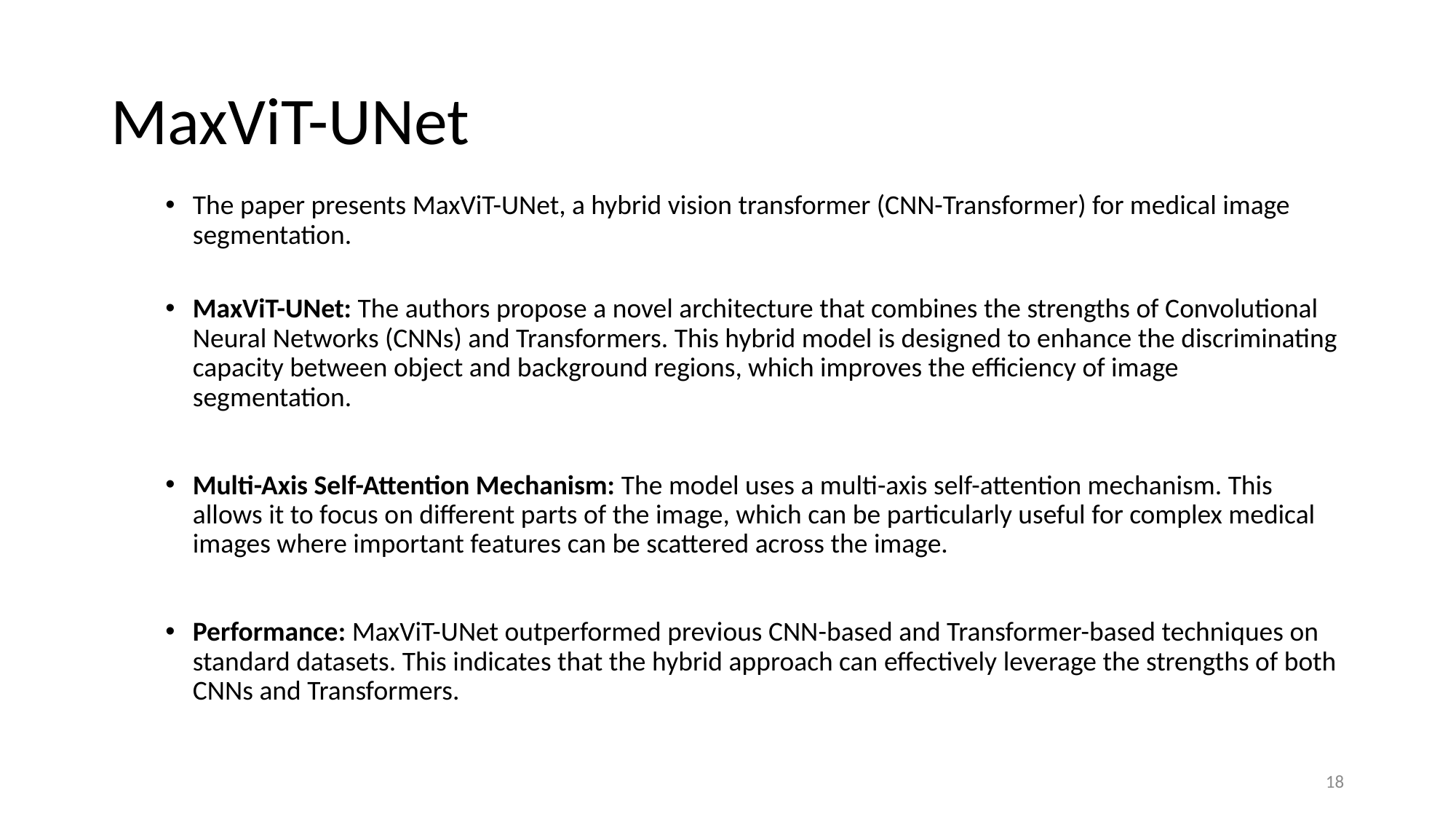

# MaxViT-UNet
The paper presents MaxViT-UNet, a hybrid vision transformer (CNN-Transformer) for medical image segmentation.

MaxViT-UNet: The authors propose a novel architecture that combines the strengths of Convolutional Neural Networks (CNNs) and Transformers. This hybrid model is designed to enhance the discriminating capacity between object and background regions, which improves the efficiency of image segmentation.

Multi-Axis Self-Attention Mechanism: The model uses a multi-axis self-attention mechanism. This allows it to focus on different parts of the image, which can be particularly useful for complex medical images where important features can be scattered across the image.

Performance: MaxViT-UNet outperformed previous CNN-based and Transformer-based techniques on standard datasets. This indicates that the hybrid approach can effectively leverage the strengths of both CNNs and Transformers.
18